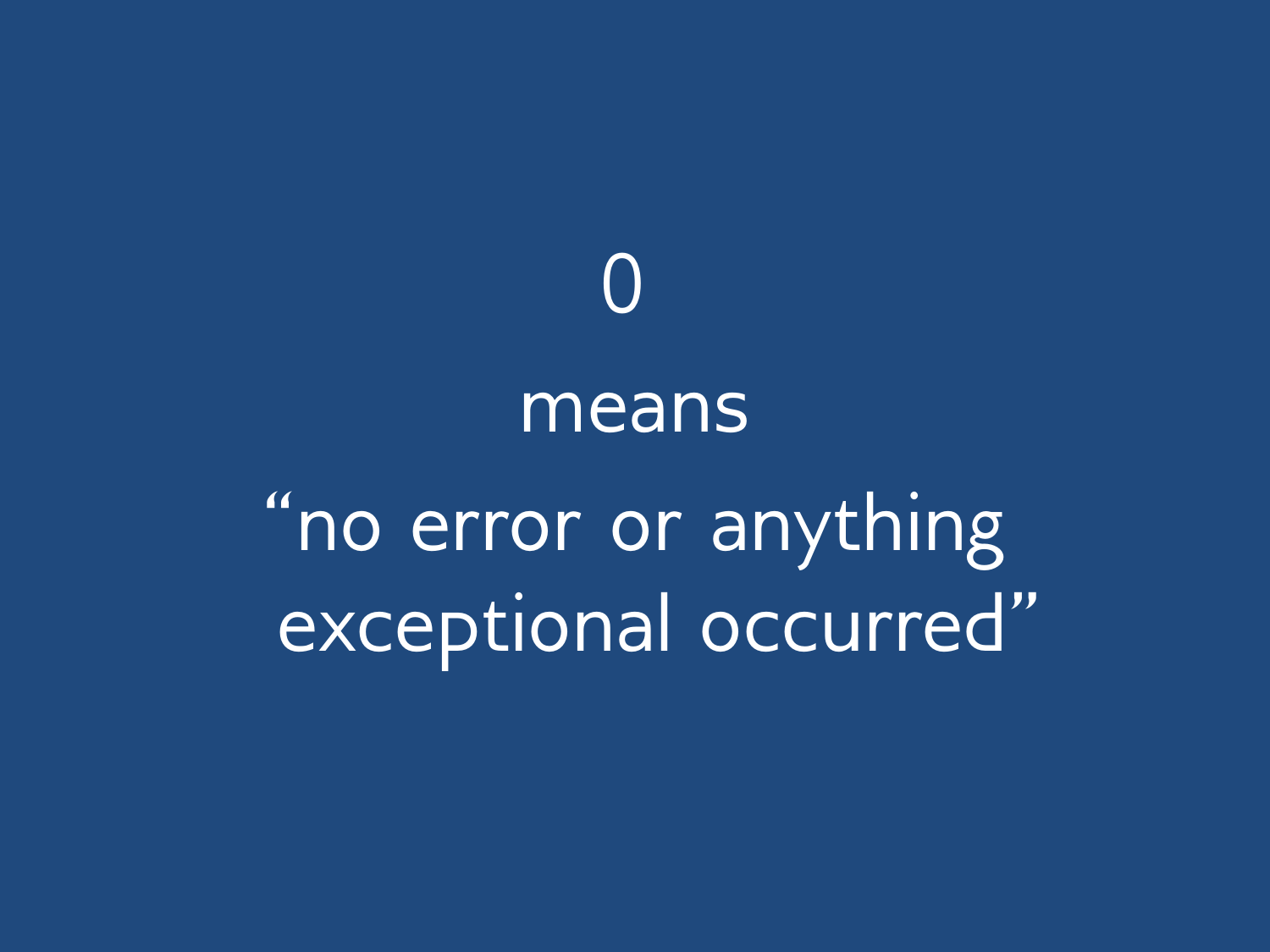

#
0
means
“no error or anything exceptional occurred”